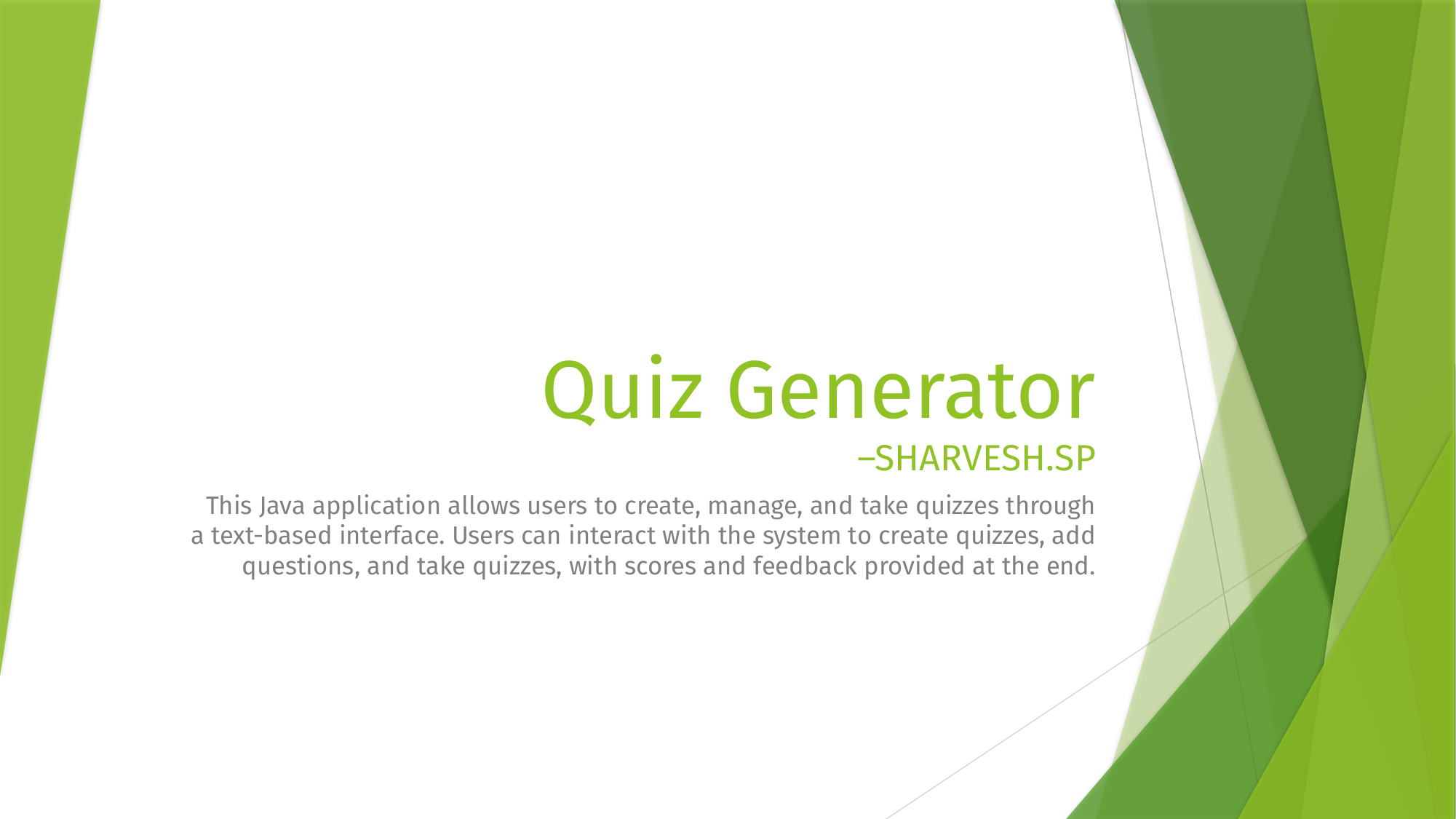

# Quiz Generator –SHARVESH.SP
This Java application allows users to create, manage, and take quizzes through a text-based interface. Users can interact with the system to create quizzes, add questions, and take quizzes, with scores and feedback provided at the end.